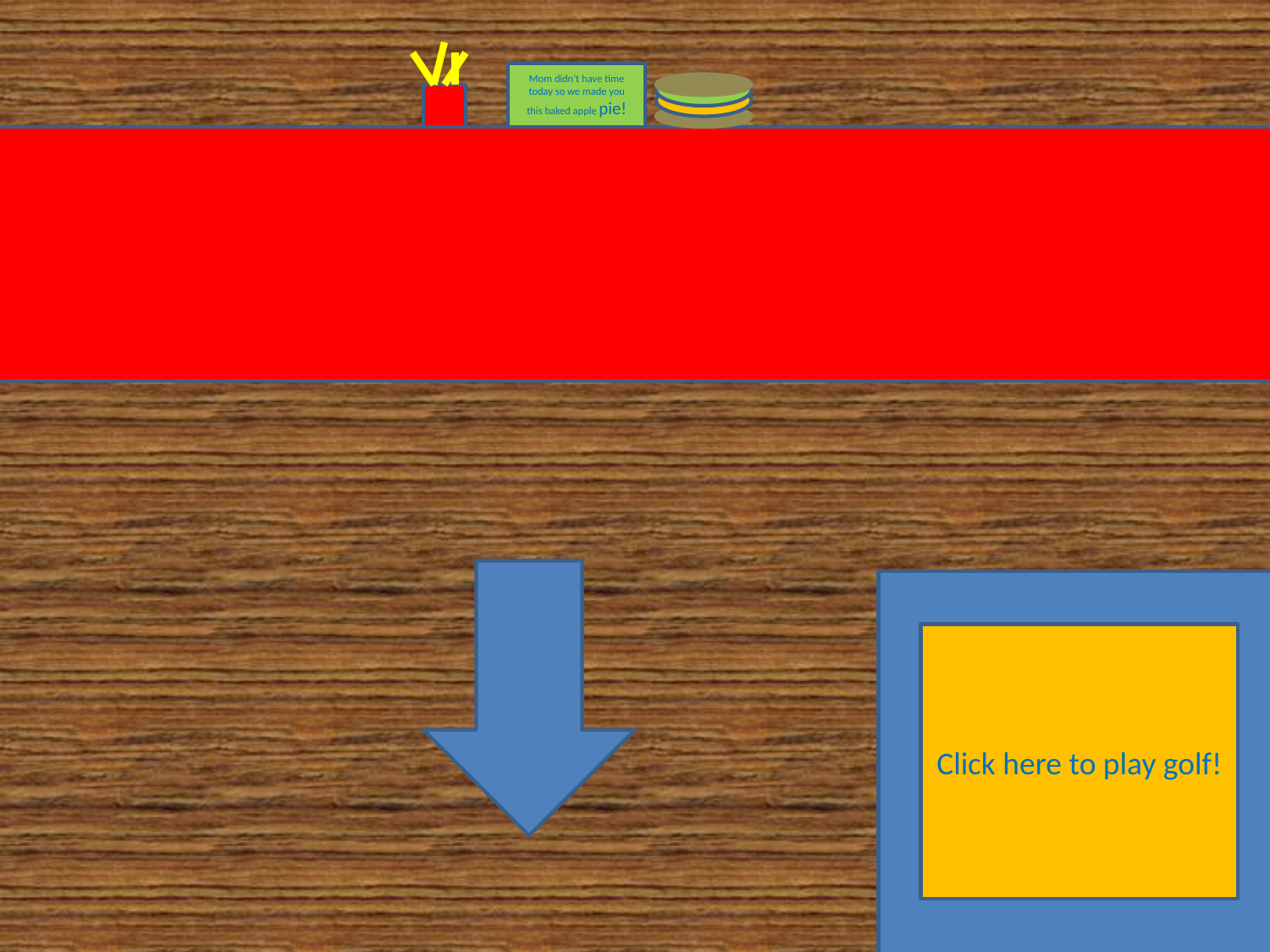

Mom didn’t have time today so we made you this baked apple pie!

Click here to play golf!